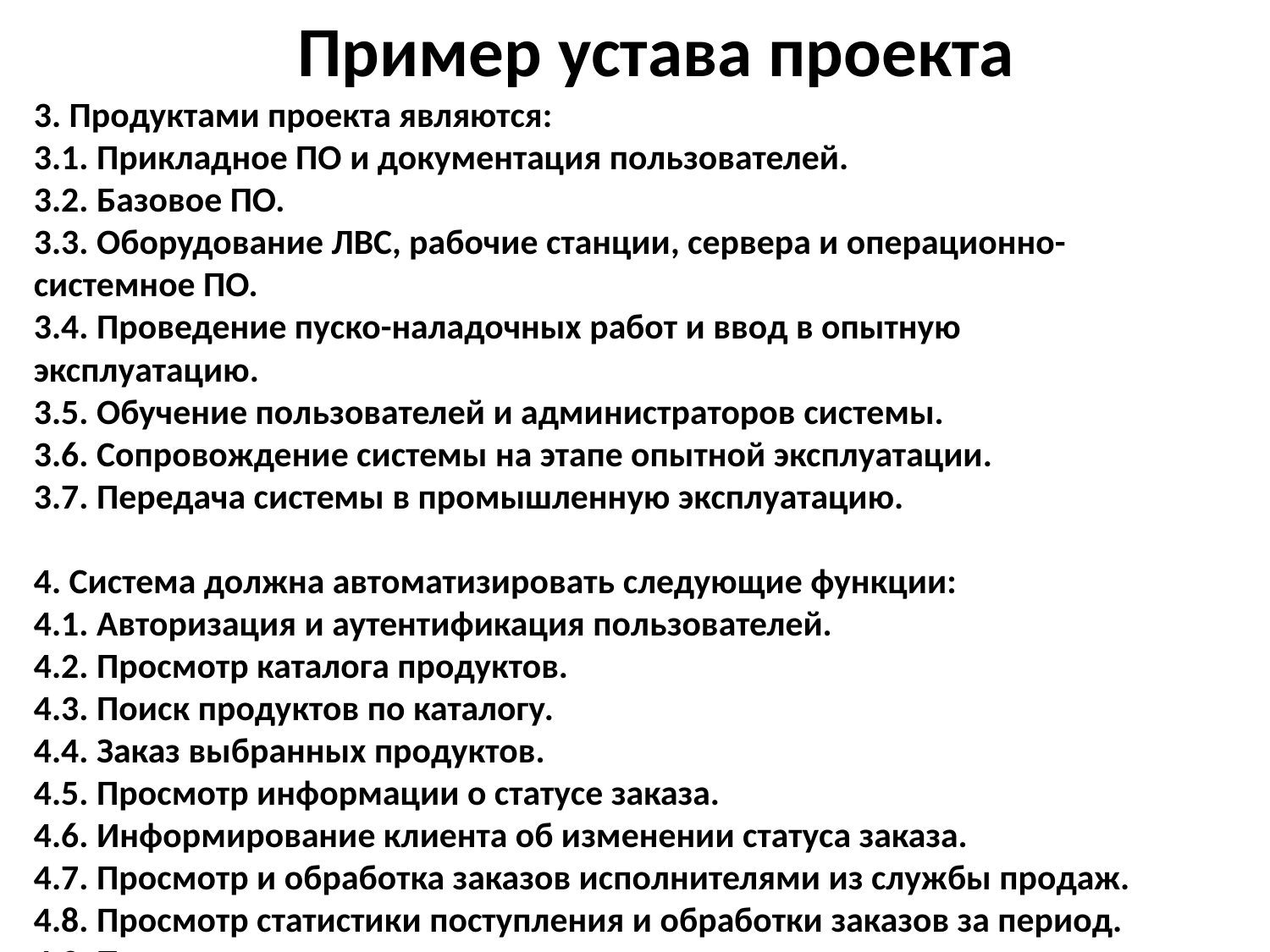

Пример устава проекта

3. Продуктами проекта являются:
3.1. Прикладное ПО и документация пользователей.
3.2. Базовое ПО.
3.3. Оборудование ЛВС, рабочие станции, сервера и операционно-системное ПО.
3.4. Проведение пуско-наладочных работ и ввод в опытную эксплуатацию.
3.5. Обучение пользователей и администраторов системы.
3.6. Сопровождение системы на этапе опытной эксплуатации.
3.7. Передача системы в промышленную эксплуатацию.

4. Система должна автоматизировать следующие функции:
4.1. Авторизация и аутентификация пользователей.
4.2. Просмотр каталога продуктов.
4.3. Поиск продуктов по каталогу.
4.4. Заказ выбранных продуктов.
4.5. Просмотр информации о статусе заказа.
4.6. Информирование клиента об изменении статуса заказа.
4.7. Просмотр и обработка заказов исполнителями из службы продаж.
4.8. Просмотр статистики поступления и обработки заказов за период.
4.9. Подготовка и сопровождение каталога продукции.